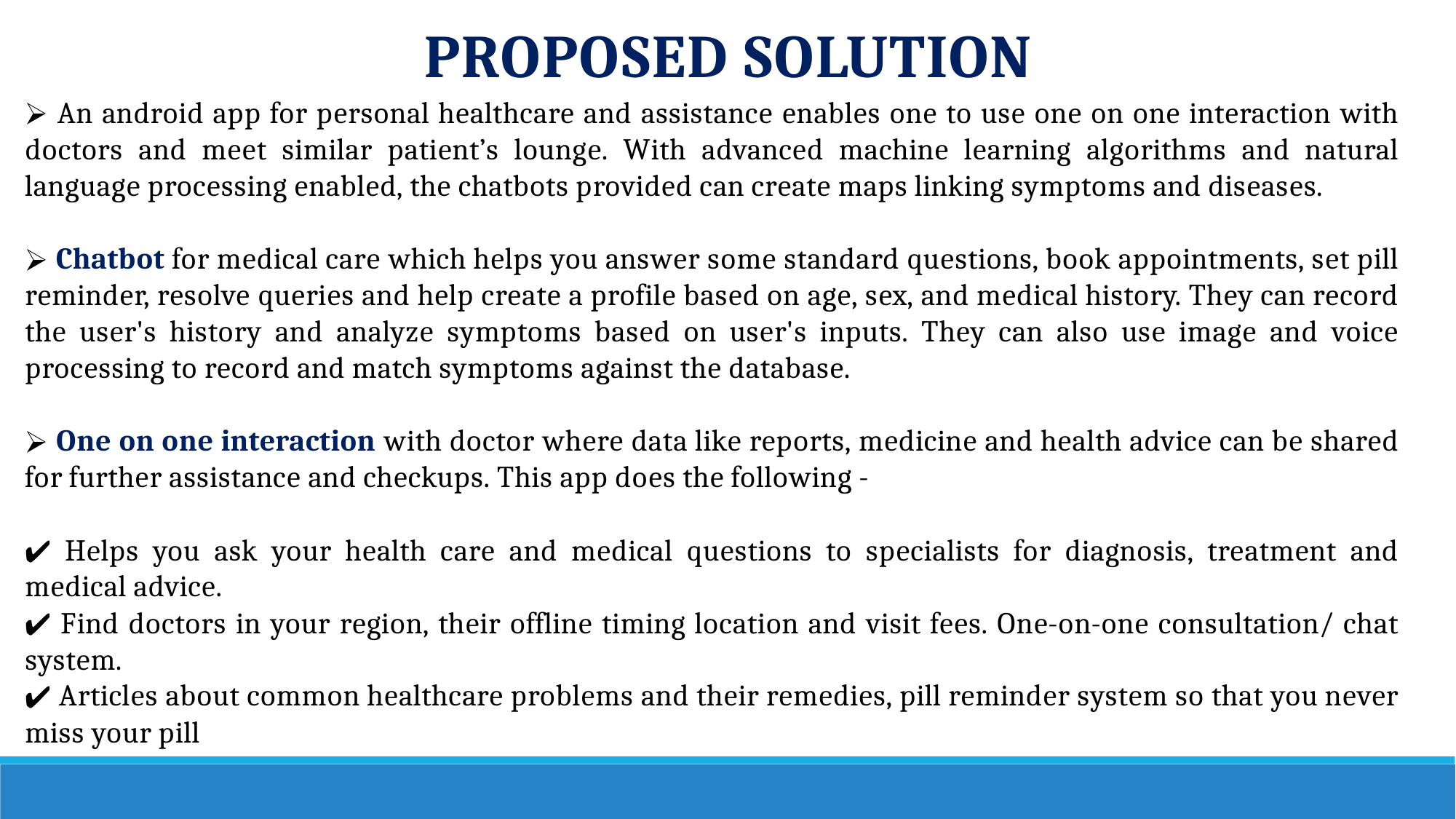

PROPOSED SOLUTION
 An android app for personal healthcare and assistance enables one to use one on one interaction with doctors and meet similar patient’s lounge. With advanced machine learning algorithms and natural language processing enabled, the chatbots provided can create maps linking symptoms and diseases.

 Chatbot for medical care which helps you answer some standard questions, book appointments, set pill reminder, resolve queries and help create a profile based on age, sex, and medical history. They can record the user's history and analyze symptoms based on user's inputs. They can also use image and voice processing to record and match symptoms against the database.

 One on one interaction with doctor where data like reports, medicine and health advice can be shared for further assistance and checkups. This app does the following -

 Helps you ask your health care and medical questions to specialists for diagnosis, treatment and medical advice.
 Find doctors in your region, their offline timing location and visit fees. One-on-one consultation/ chat system.
 Articles about common healthcare problems and their remedies, pill reminder system so that you never miss your pill